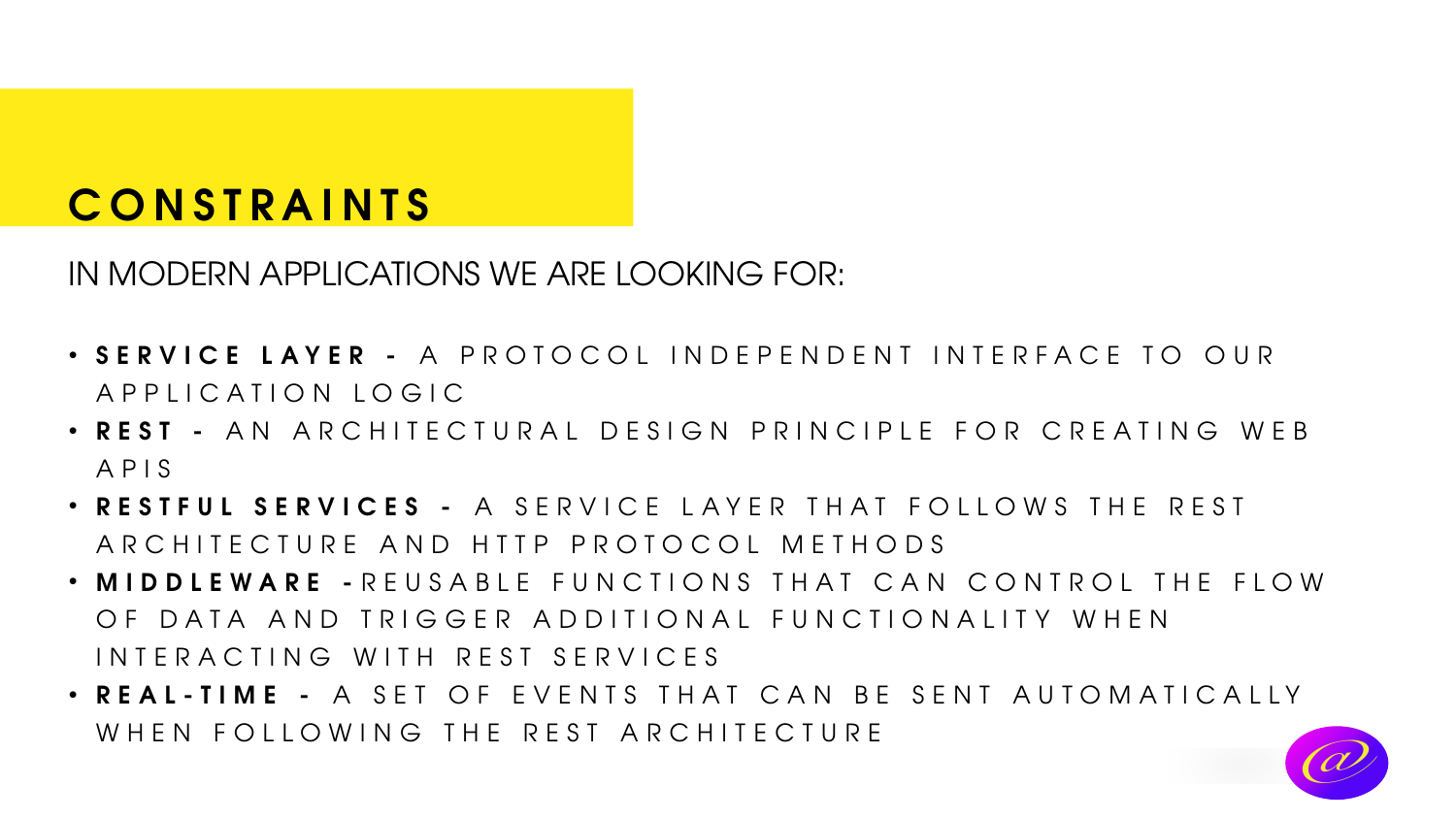

# Constraints

IN MODERN APPLICATIONS WE ARE LOOKING FOR:
Service layer - A protocol independent interface to our application logic
REST - An architectural design principle for creating web APIs
RESTful services - A service layer that follows the REST architecture and HTTP protocol methods
Middleware -Reusable functions that can control the flow of data and trigger additional functionality when interacting with REST services
Real-time - A set of events that can be sent automatically when following the REST architecture